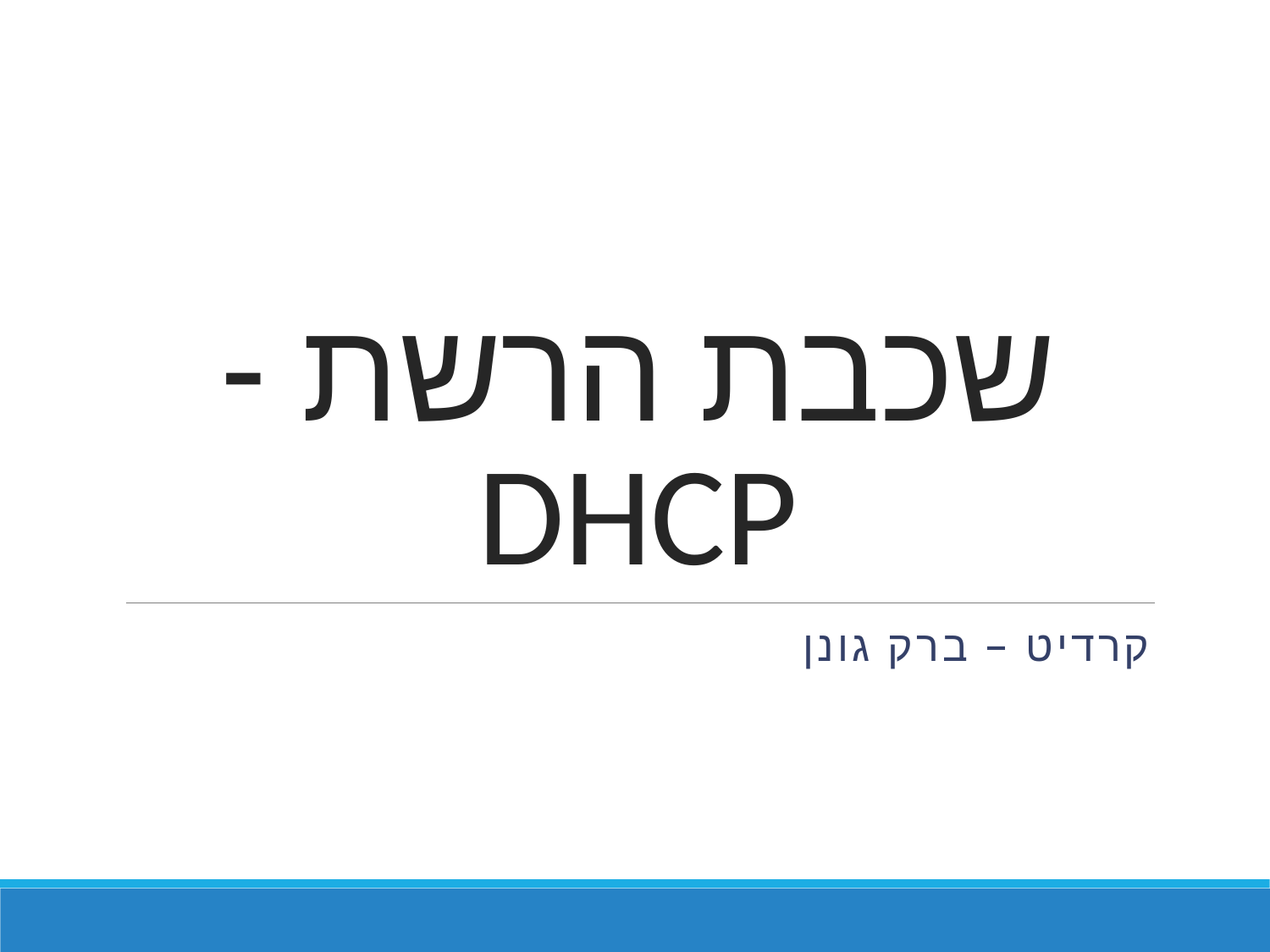

# שכבת הרשת - DHCP
קרדיט – ברק גונן